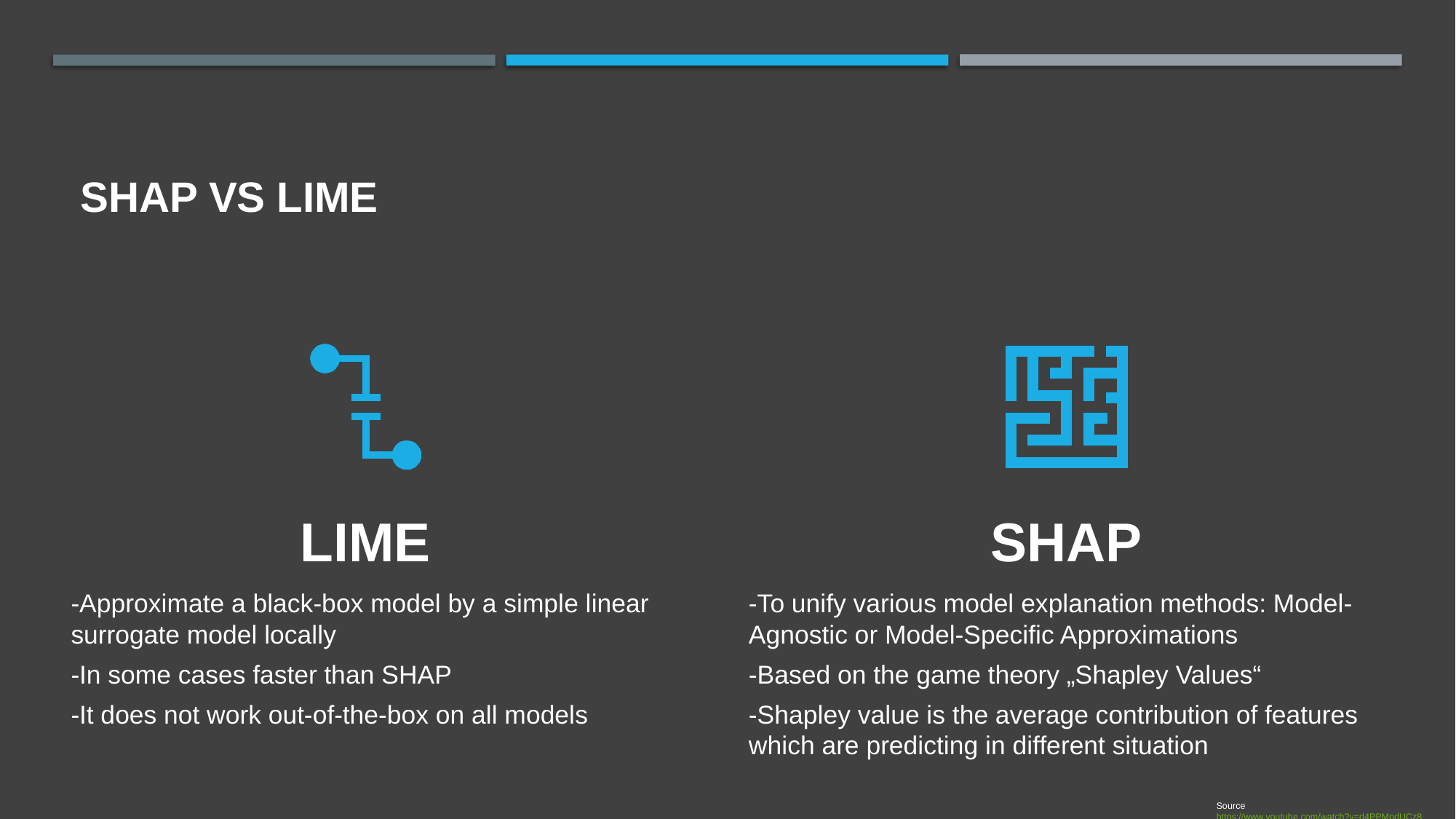

# SHAP vs lime
LIME
-Approximate a black-box model by a simple linear surrogate model locally
-In some cases faster than SHAP
-It does not work out-of-the-box on all models
SHAP
-To unify various model explanation methods: Model-Agnostic or Model-Specific Approximations
-Based on the game theory „Shapley Values“
-Shapley value is the average contribution of features which are predicting in different situation
Sourcehttps://www.youtube.com/watch?v=d4PPMpdUCz8